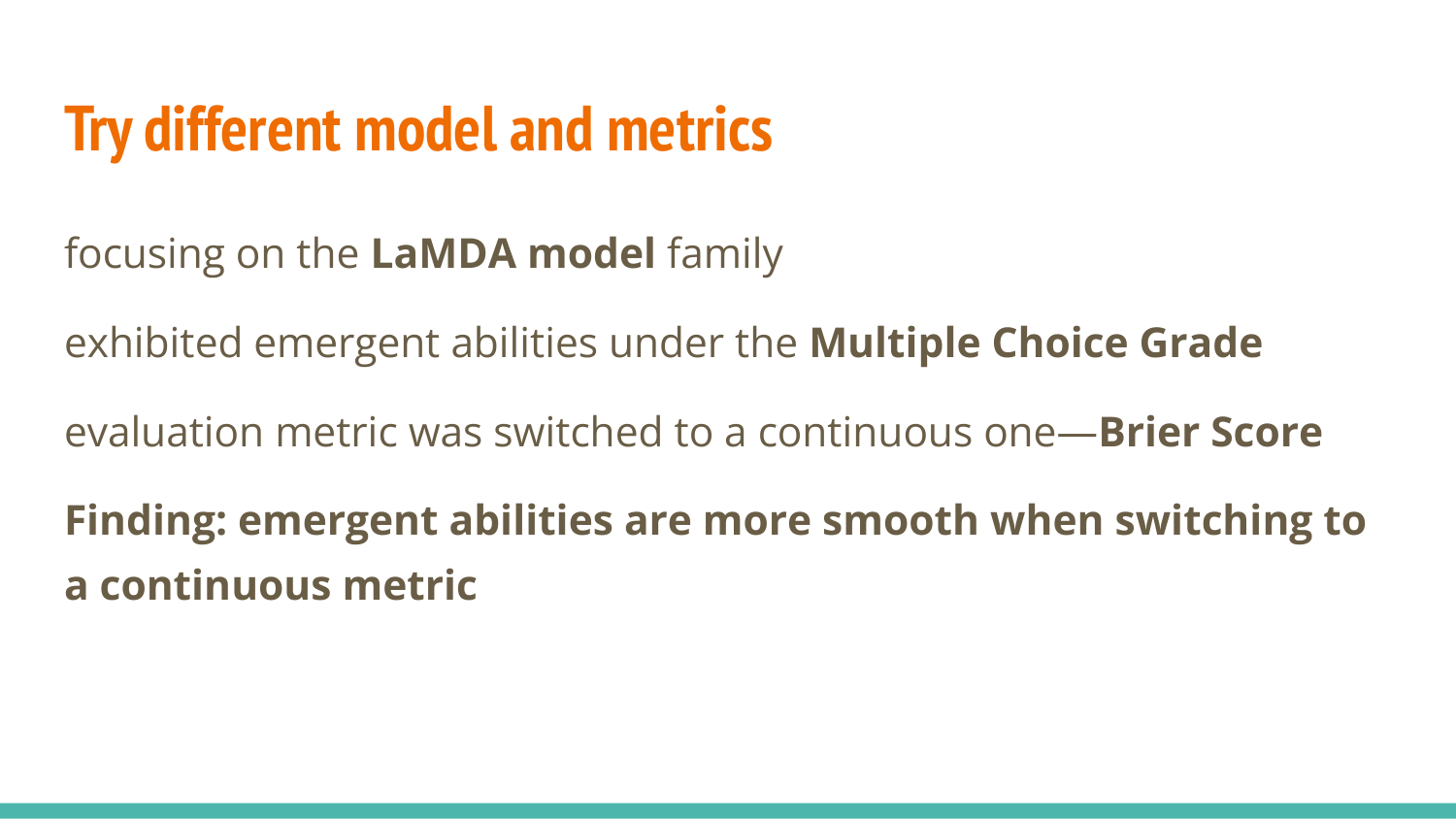

# Try different model and metrics
focusing on the LaMDA model family
exhibited emergent abilities under the Multiple Choice Grade
evaluation metric was switched to a continuous one—Brier Score
Finding: emergent abilities are more smooth when switching to a continuous metric